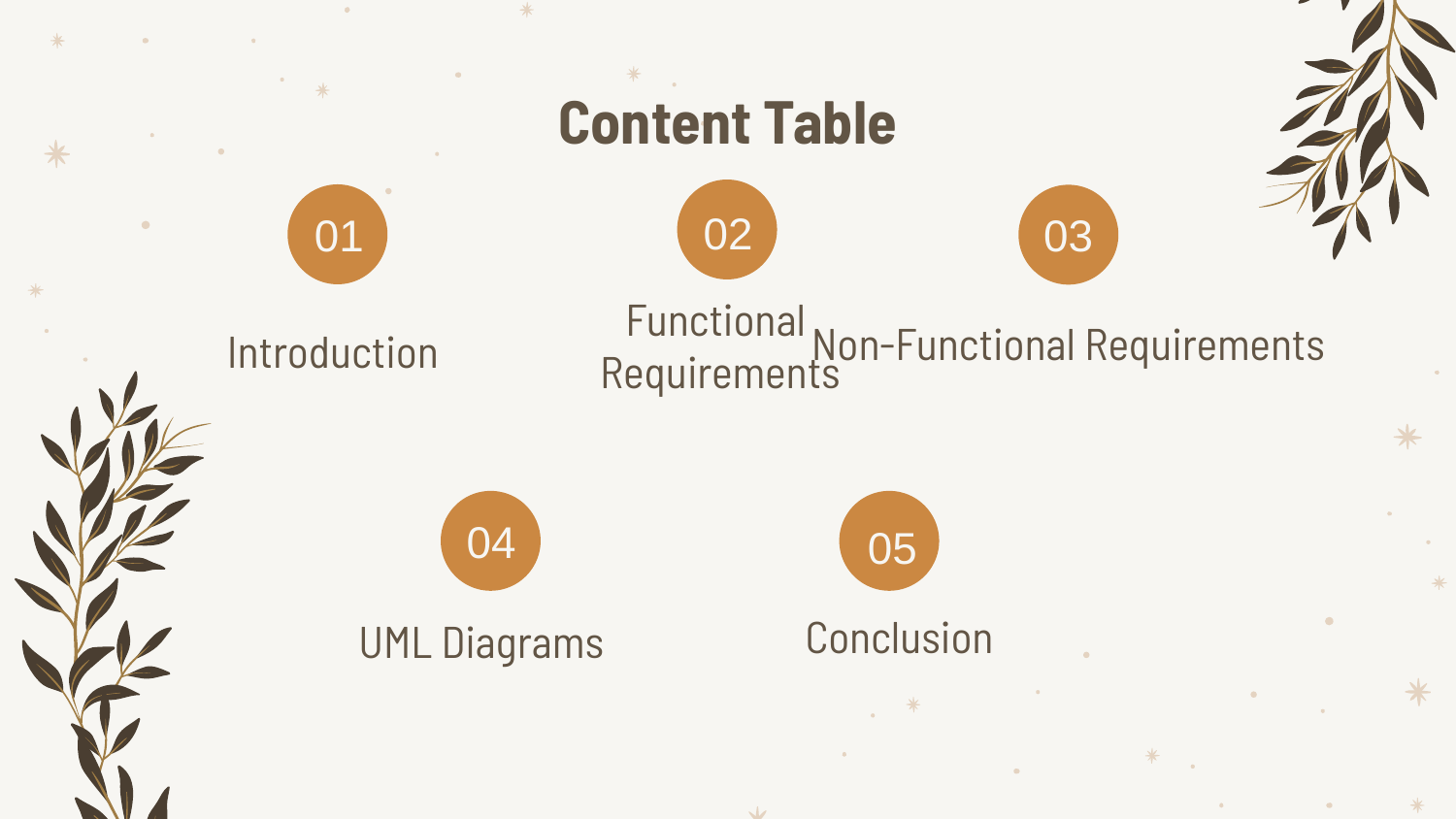

Content Table

02
01
03
Functional
Requirements
# Introduction
Non-Functional Requirements

06
04
05
Conclusion
UML Diagrams